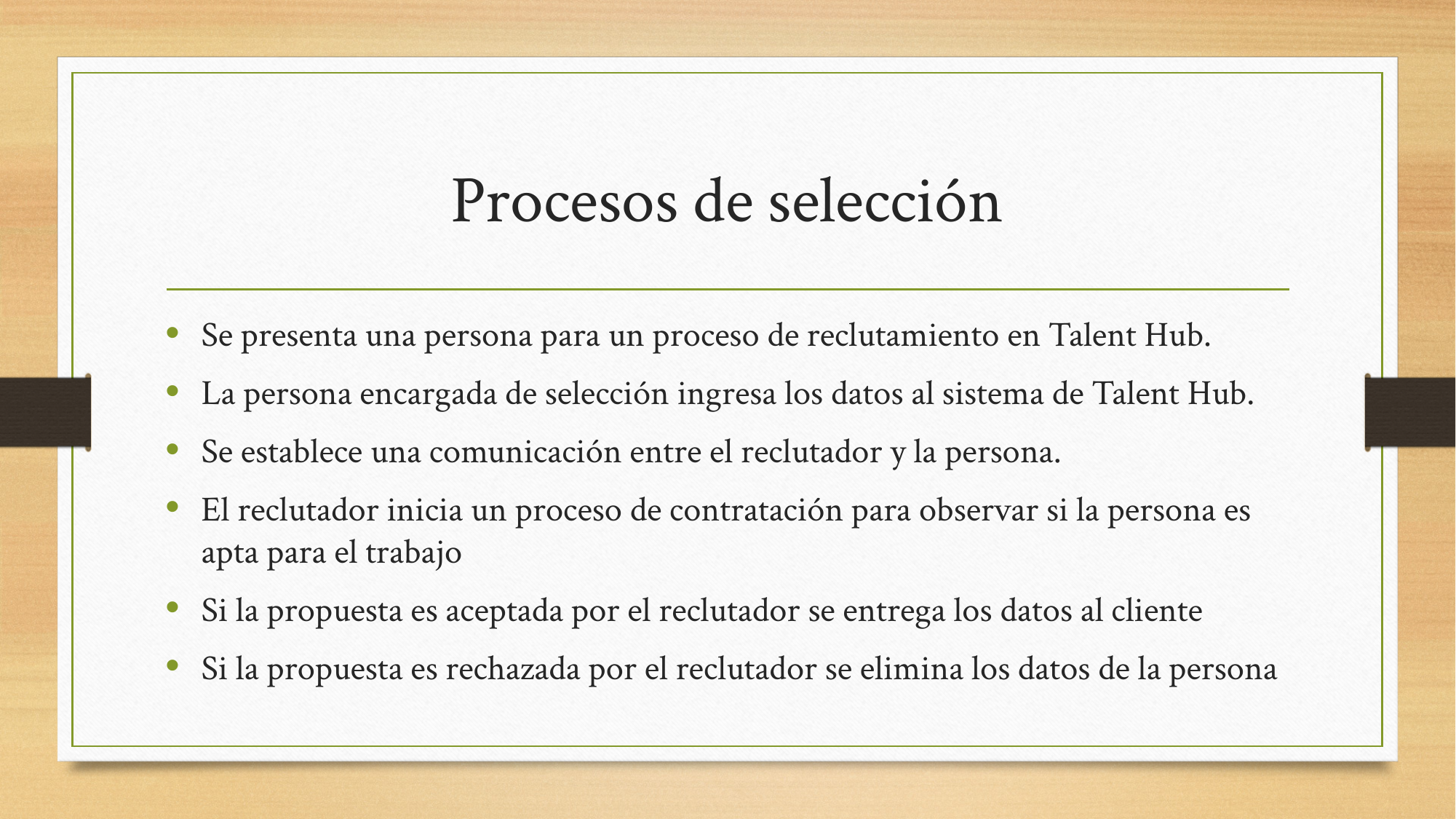

# Procesos de selección
Se presenta una persona para un proceso de reclutamiento en Talent Hub.
La persona encargada de selección ingresa los datos al sistema de Talent Hub.
Se establece una comunicación entre el reclutador y la persona.
El reclutador inicia un proceso de contratación para observar si la persona es apta para el trabajo
Si la propuesta es aceptada por el reclutador se entrega los datos al cliente
Si la propuesta es rechazada por el reclutador se elimina los datos de la persona